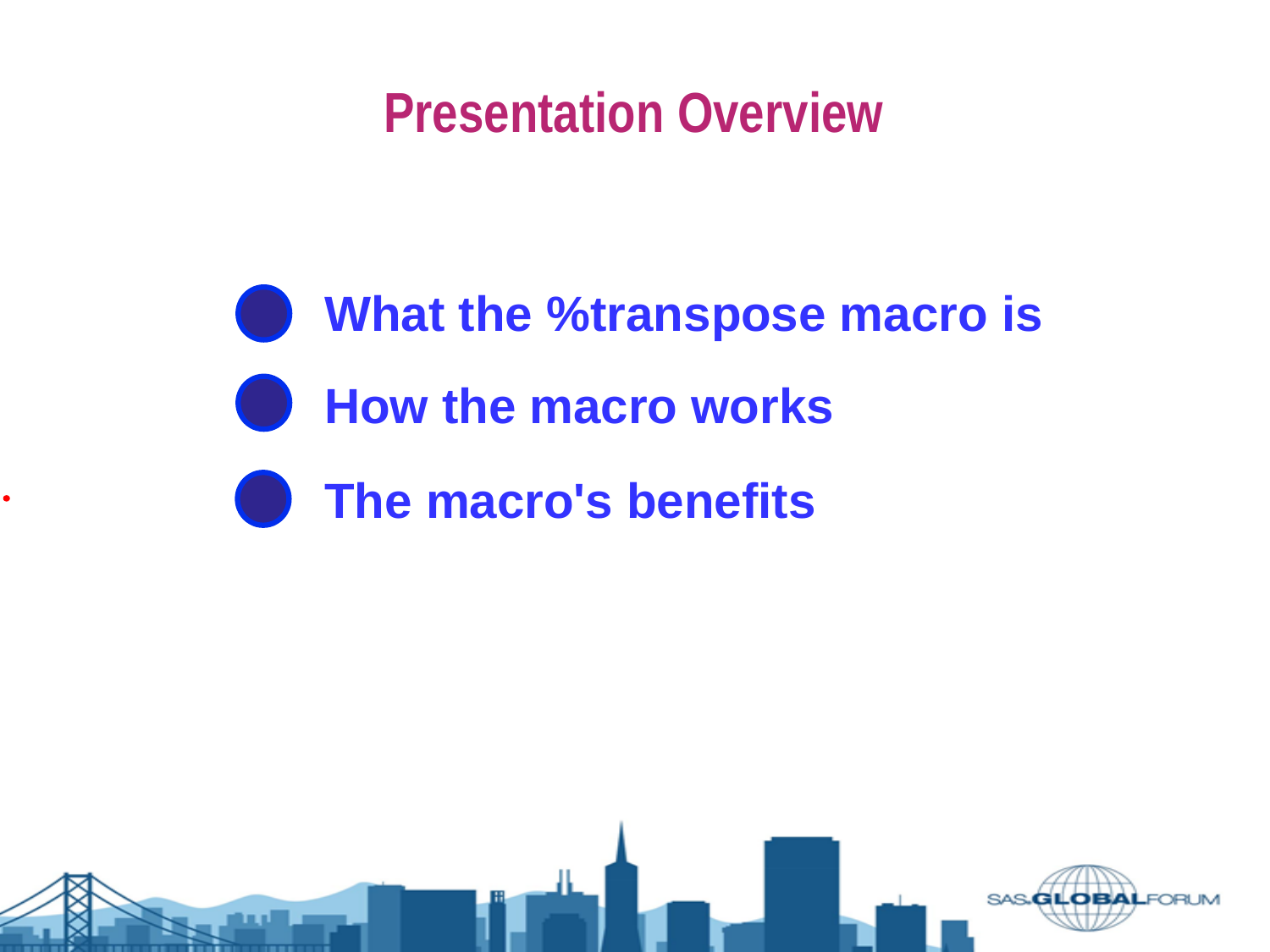

Presentation Overview
What the %transpose macro is

How the macro works

The macro's benefits